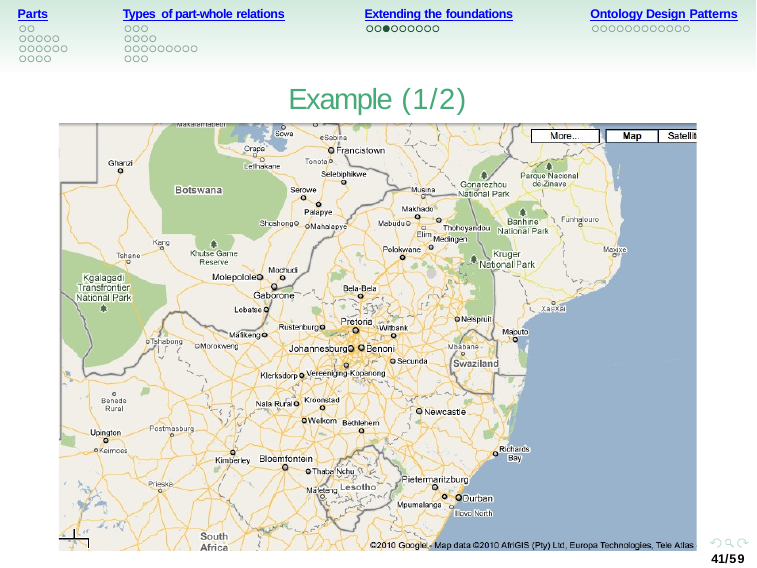

Parts
Types  of part-whole relations
Extending the foundations
Ontology Design Patterns

Example (1/2)

41/59